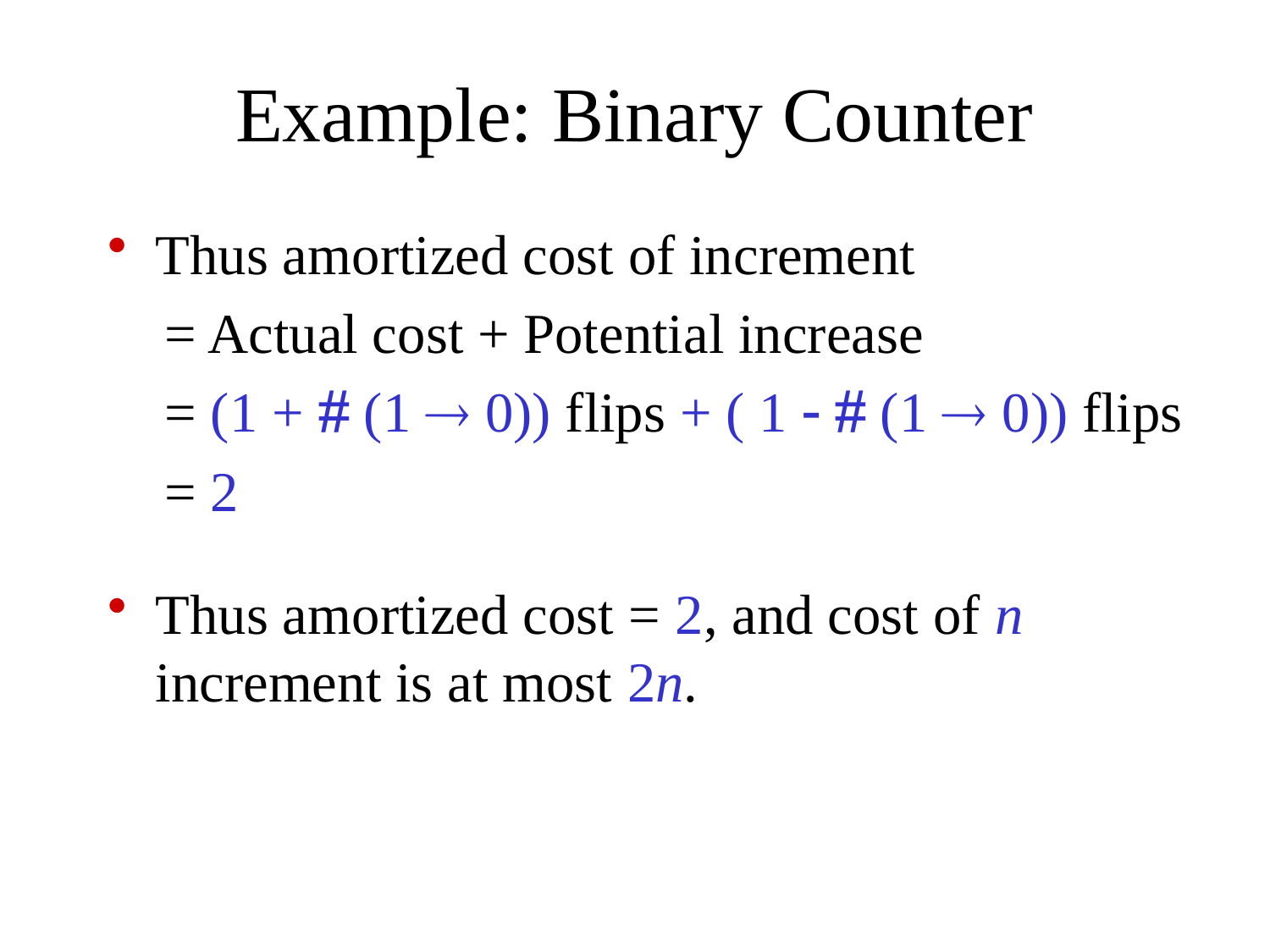

# Example: Binary Counter
Thus amortized cost of increment
    = Actual cost + Potential increase
    = (1 + # (1 → 0)) flips + ( 1 − # (1 → 0)) flips
    = 2

Thus amortized cost = 2, and cost of n increment is at most 2n.

20